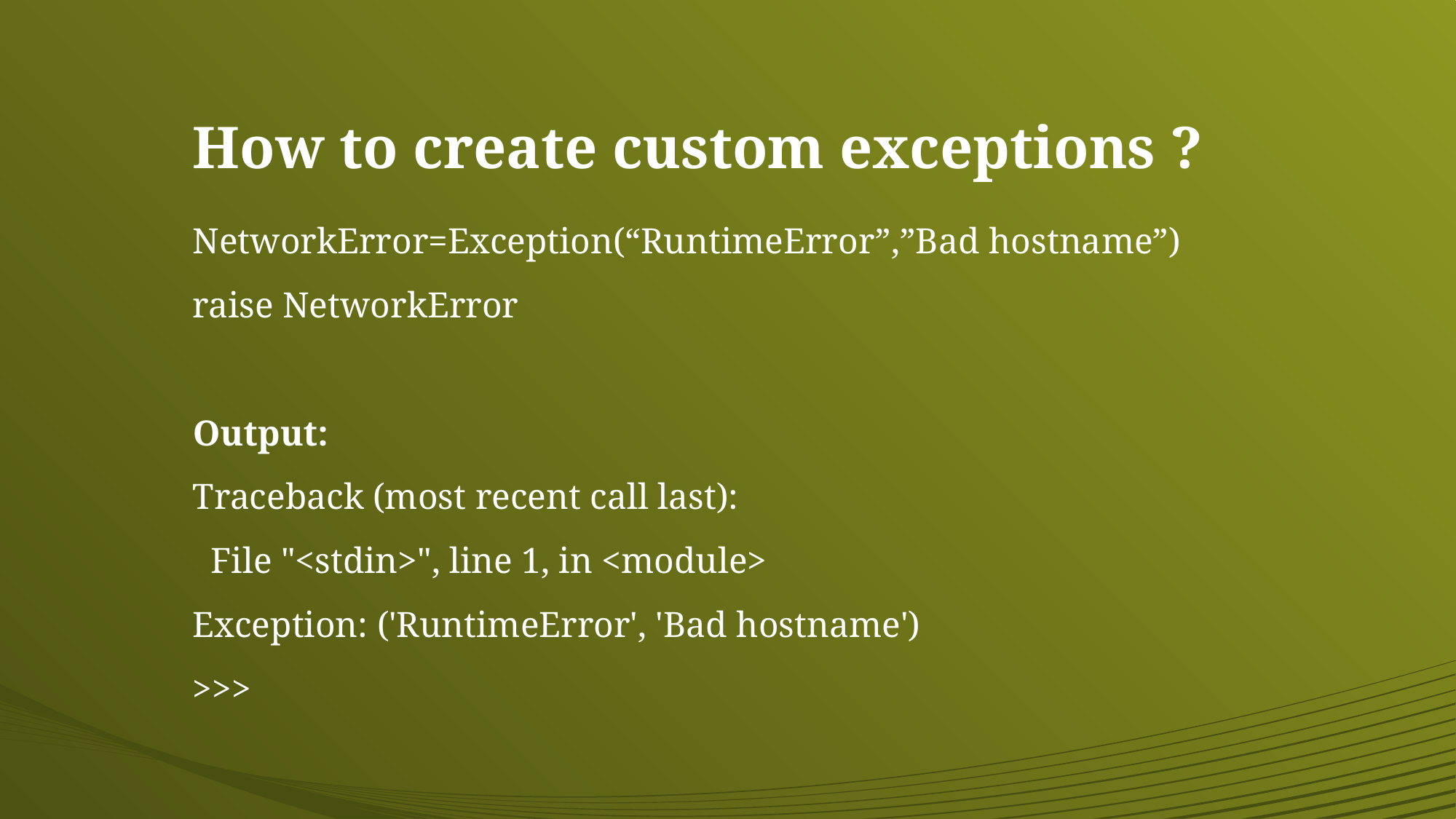

# How to create custom exceptions ?
NetworkError=Exception(“RuntimeError”,”Bad hostname”)
raise NetworkError

Output:
Traceback (most recent call last):
  File "<stdin>", line 1, in <module>
Exception: ('RuntimeError', 'Bad hostname')
>>>